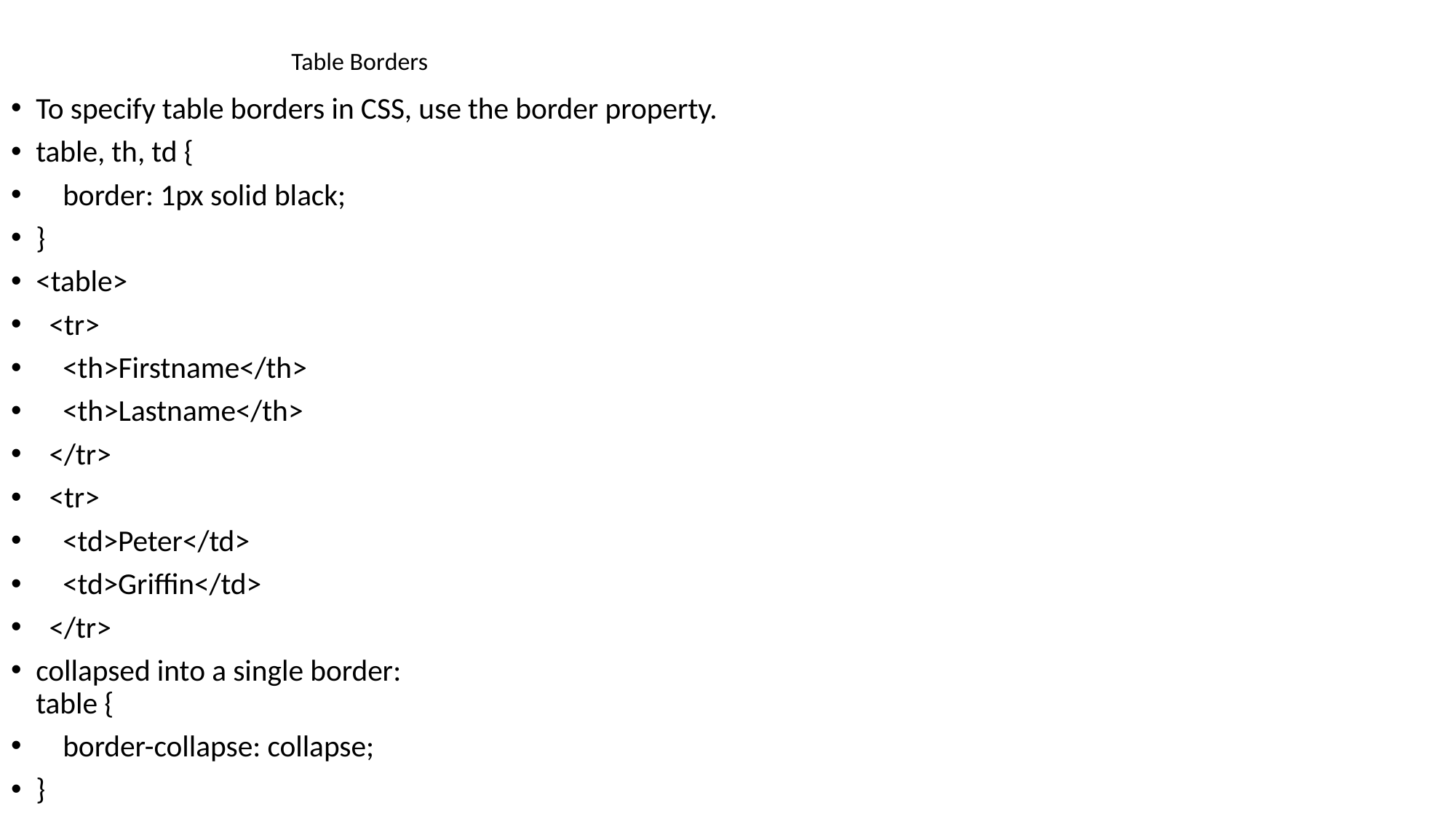

# Table Borders
To specify table borders in CSS, use the border property.
table, th, td {
    border: 1px solid black;
}
<table>
  <tr>
    <th>Firstname</th>
    <th>Lastname</th>
  </tr>
  <tr>
    <td>Peter</td>
    <td>Griffin</td>
  </tr>
collapsed into a single border:
table {
    border-collapse: collapse;
}